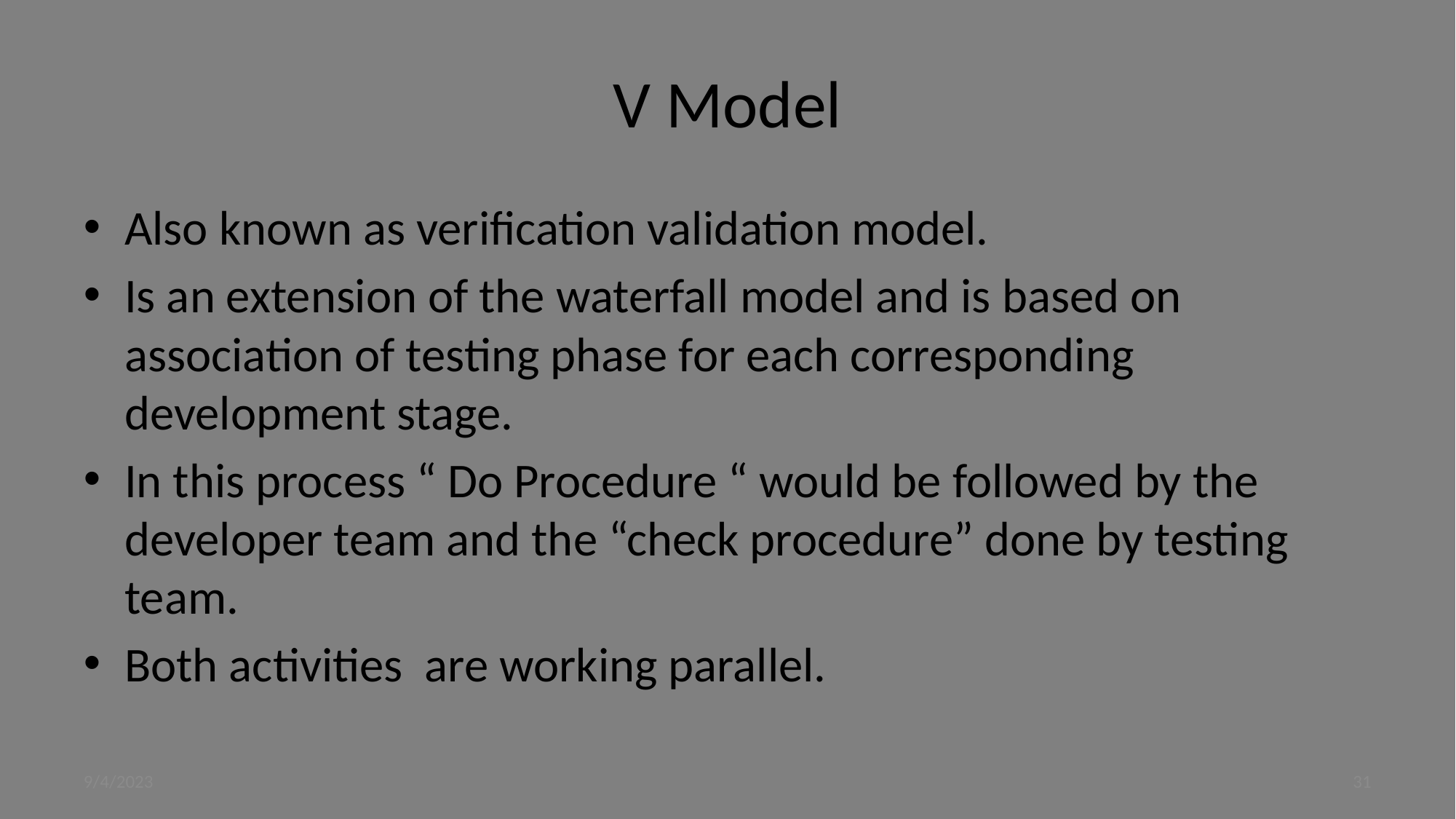

# V Model
Also known as verification validation model.
Is an extension of the waterfall model and is based on association of testing phase for each corresponding development stage.
In this process “ Do Procedure “ would be followed by the developer team and the “check procedure” done by testing team.
Both activities  are working parallel.

9/4/2023

31